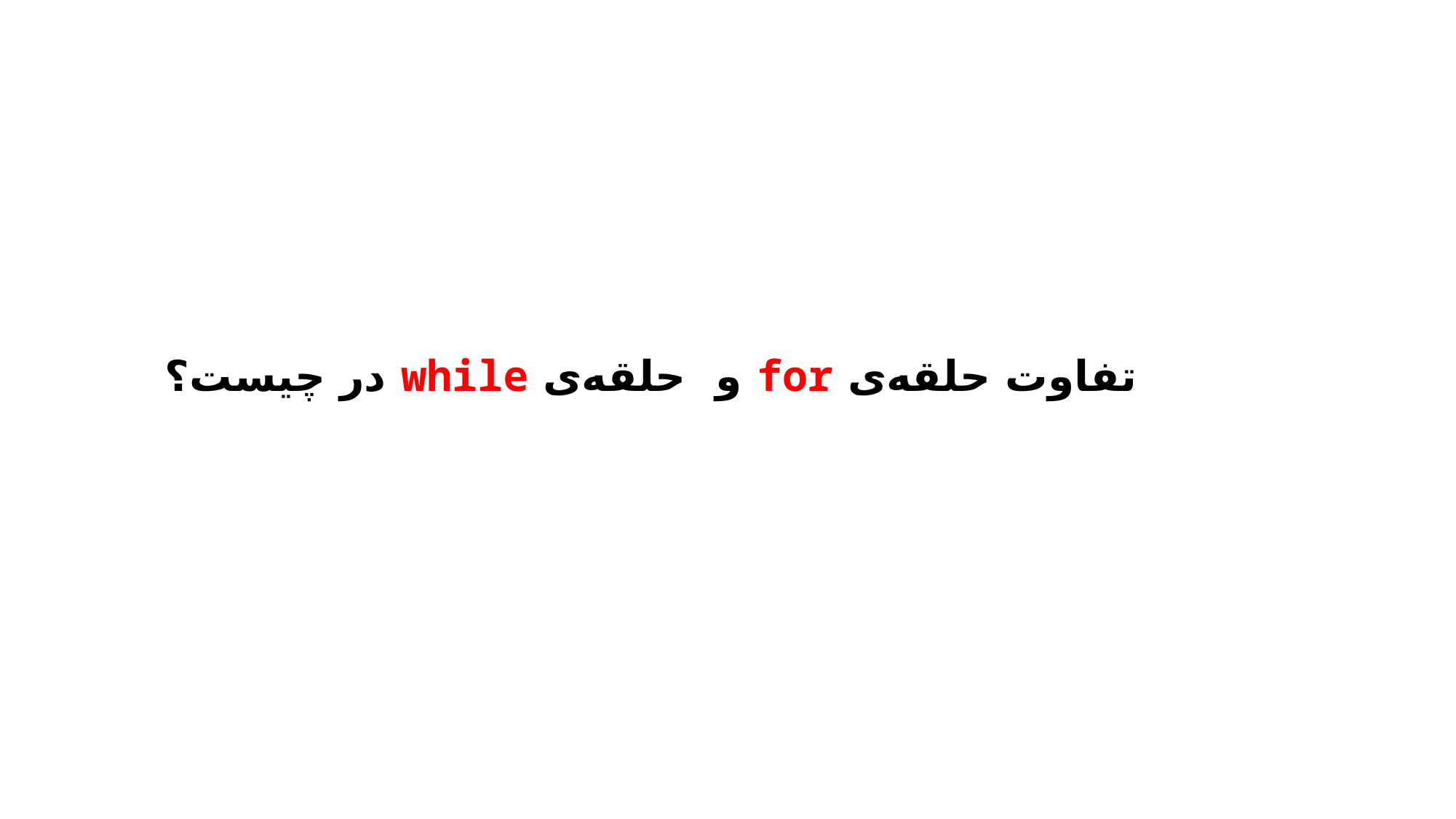

تفاوت حلقه‌ی for و  حلقه‌ی while در چیست؟